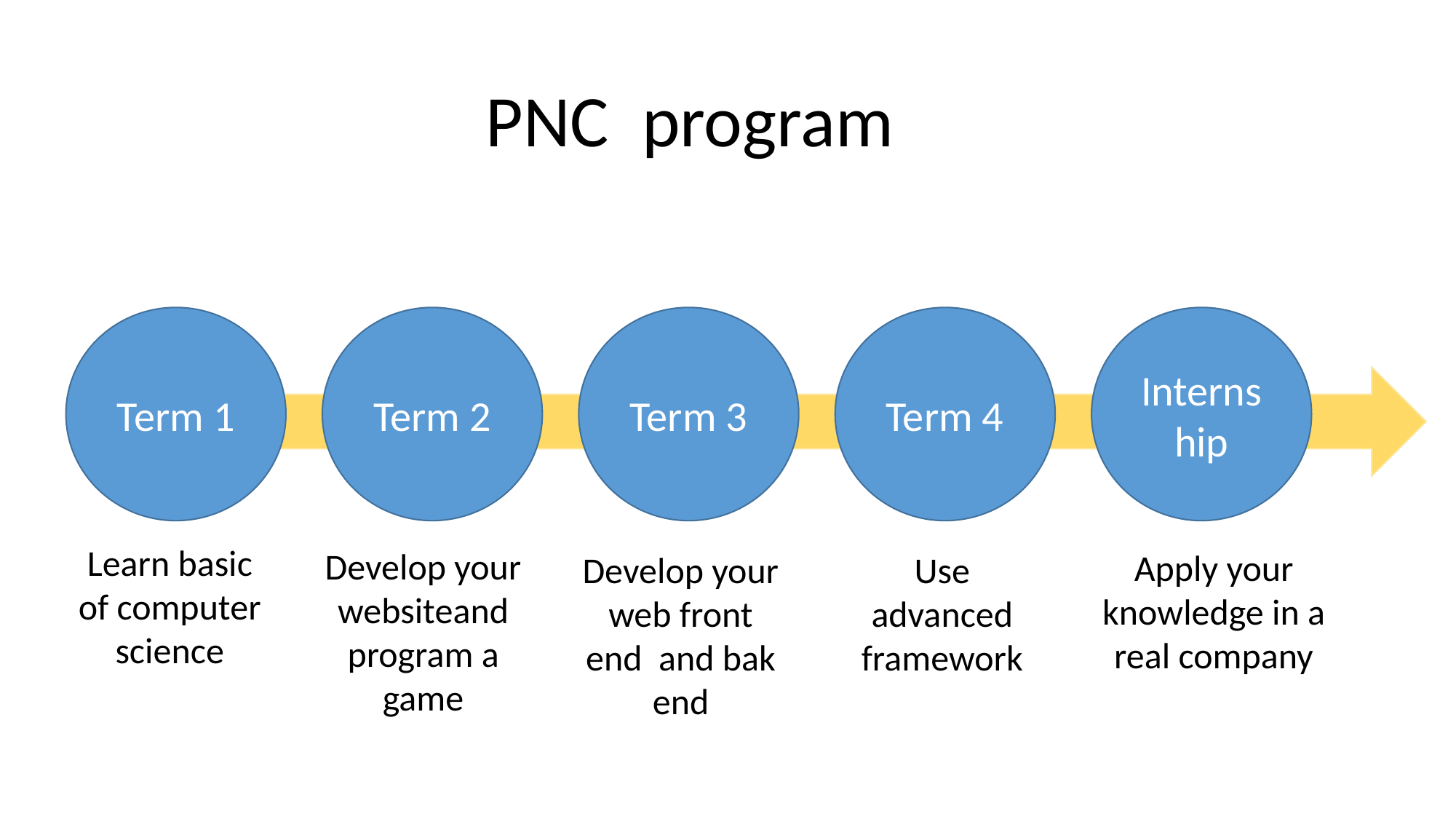

PNC  program
Term 1
Term 2
Term 3
Term 4
Internship

Learn basic of computer science
Develop your websiteand program a game
Apply your knowledge in a real company
Develop your web front end  and bak end
Use advanced framework